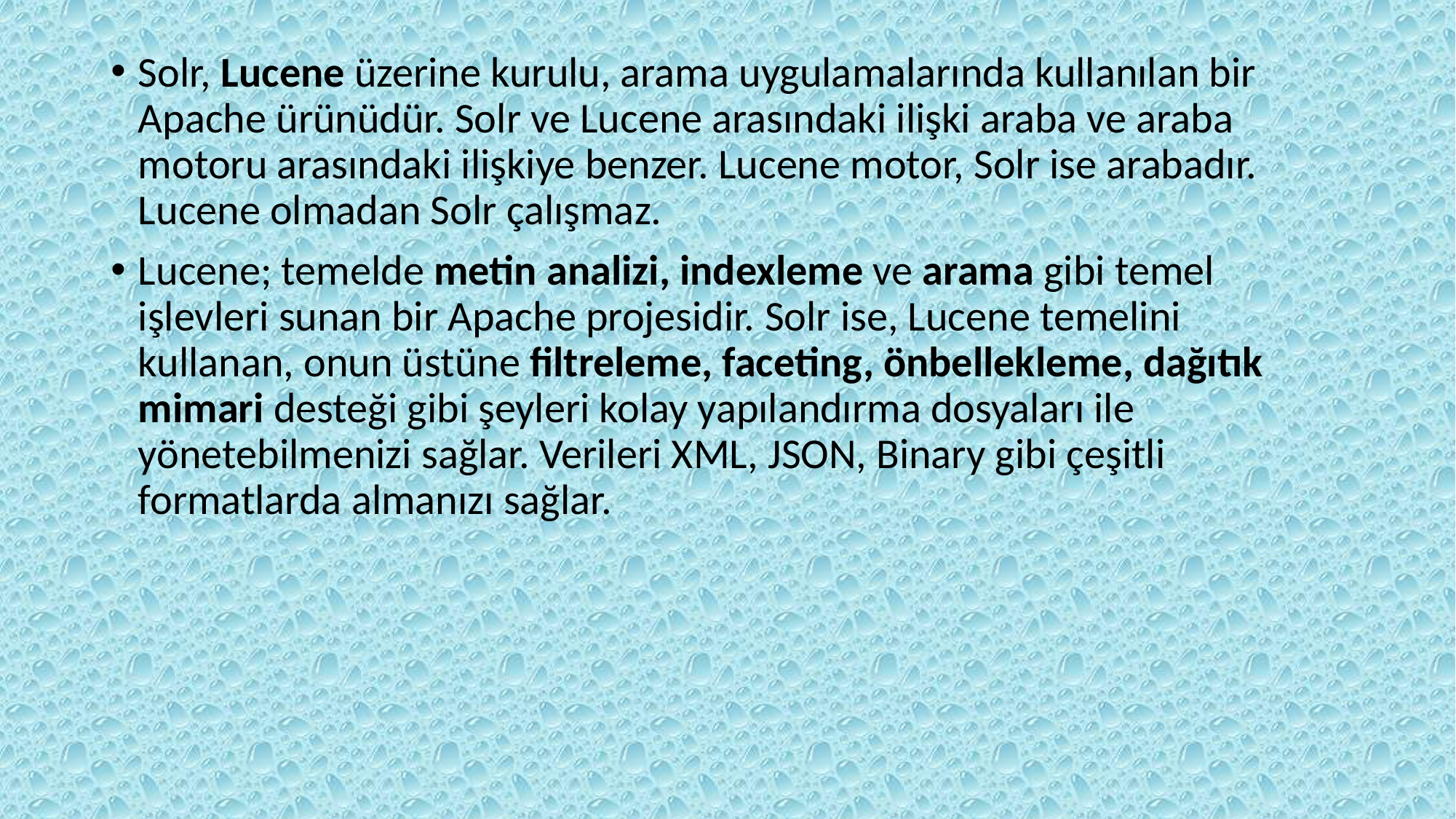

Solr, Lucene üzerine kurulu, arama uygulamalarında kullanılan bir Apache ürünüdür. Solr ve Lucene arasındaki ilişki araba ve araba motoru arasındaki ilişkiye benzer. Lucene motor, Solr ise arabadır. Lucene olmadan Solr çalışmaz.
Lucene; temelde metin analizi, indexleme ve arama gibi temel işlevleri sunan bir Apache projesidir. Solr ise, Lucene temelini kullanan, onun üstüne filtreleme, faceting, önbellekleme, dağıtık mimari desteği gibi şeyleri kolay yapılandırma dosyaları ile yönetebilmenizi sağlar. Verileri XML, JSON, Binary gibi çeşitli formatlarda almanızı sağlar.